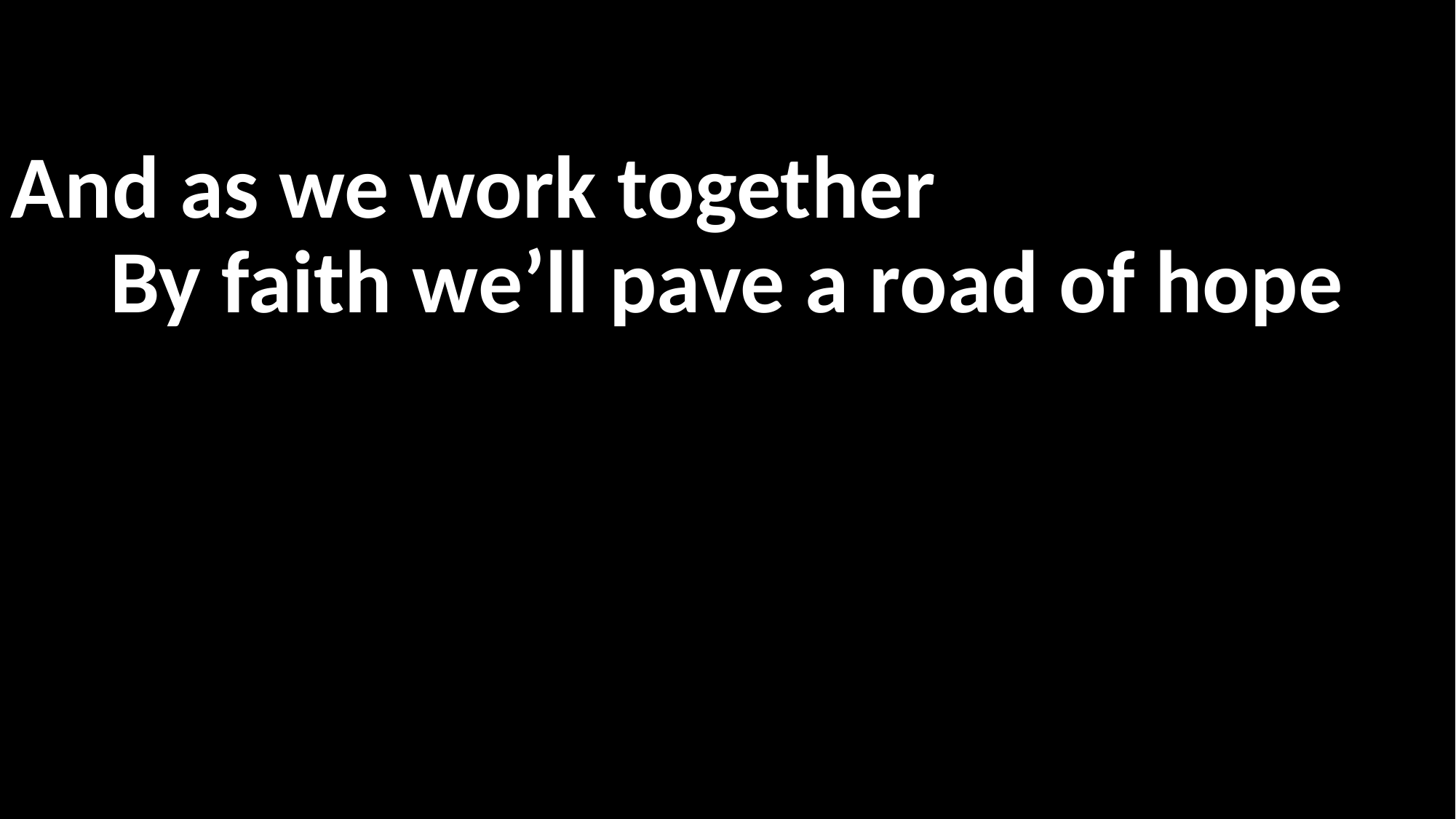

And as we work together
By faith we’ll pave a road of hope